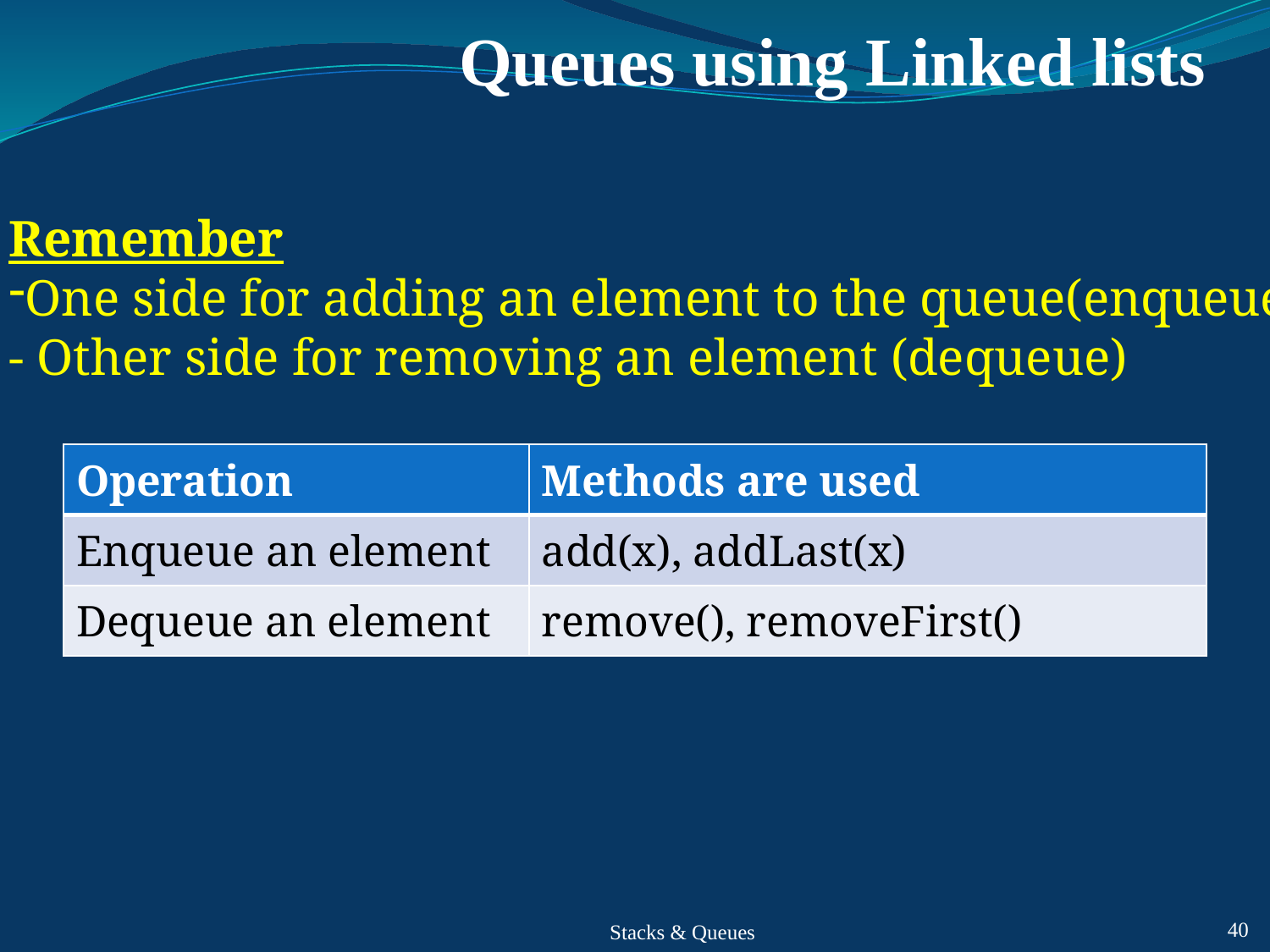

# Queues using Linked lists
Remember
One side for adding an element to the queue(enqueue)
- Other side for removing an element (dequeue)
| Operation | Methods are used |
| --- | --- |
| Enqueue an element | add(x), addLast(x) |
| Dequeue an element | remove(), removeFirst() |
 40
Stacks & Queues